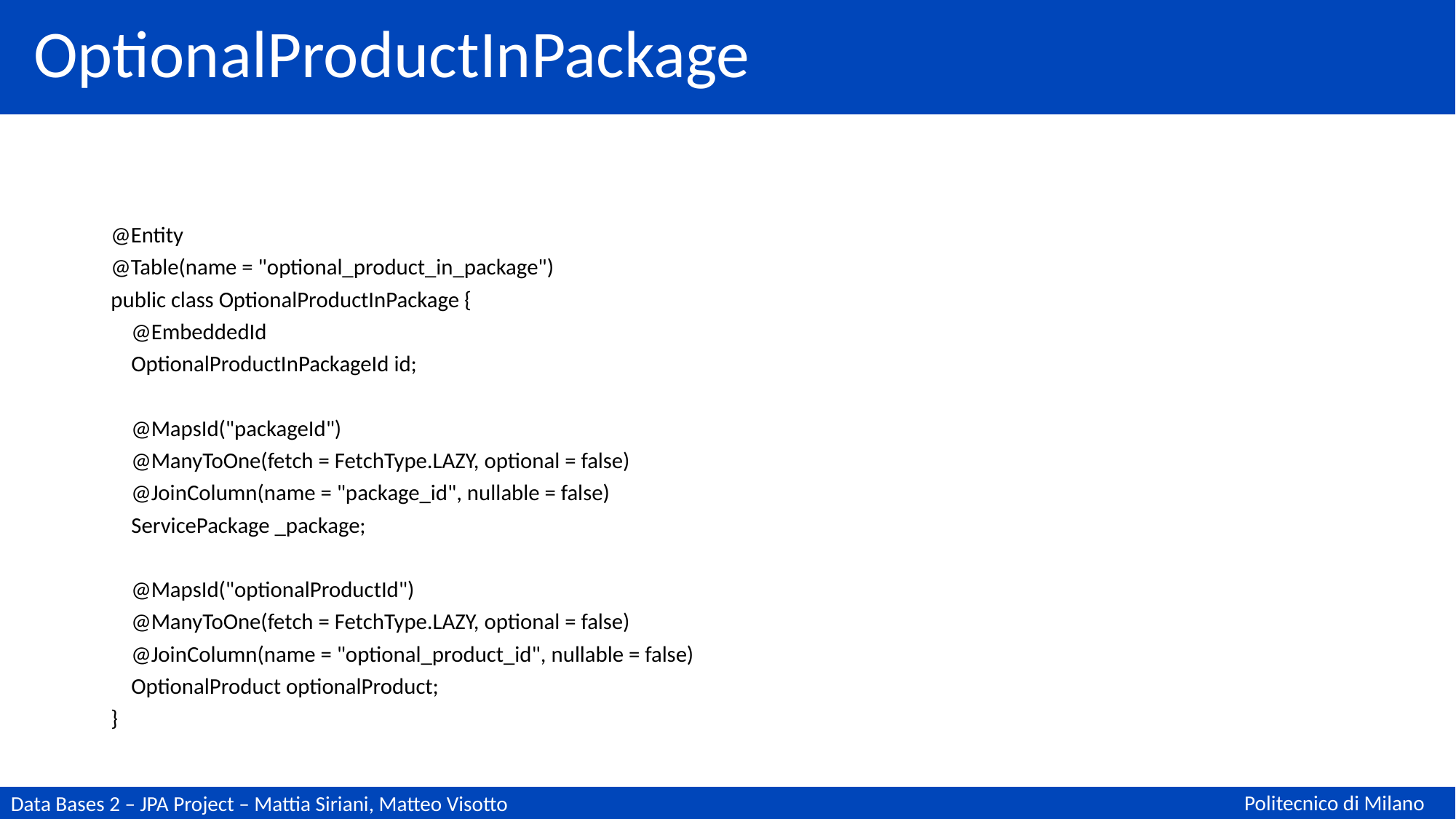

# OptionalProductInPackage
@Entity
@Table(name = "optional_product_in_package")
public class OptionalProductInPackage {
    @EmbeddedId
    OptionalProductInPackageId id;

    @MapsId("packageId")
    @ManyToOne(fetch = FetchType.LAZY, optional = false)
    @JoinColumn(name = "package_id", nullable = false)
    ServicePackage _package;

    @MapsId("optionalProductId")
    @ManyToOne(fetch = FetchType.LAZY, optional = false)
    @JoinColumn(name = "optional_product_id", nullable = false)
    OptionalProduct optionalProduct;
}